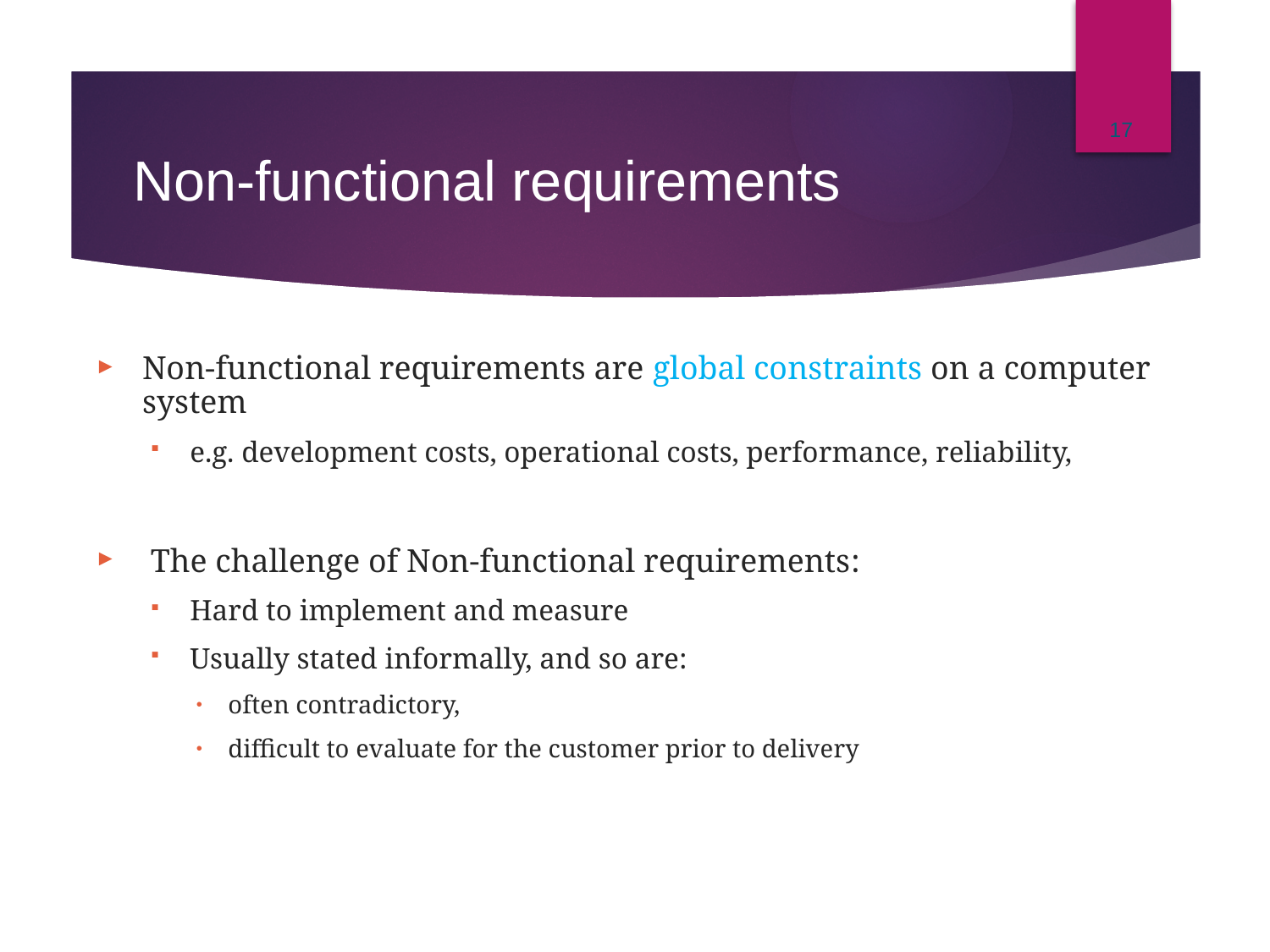

17
# Non-functional requirements
Non-functional requirements are global constraints on a computer system
e.g. development costs, operational costs, performance, reliability,

 The challenge of Non-functional requirements:
Hard to implement and measure
Usually stated informally, and so are:
often contradictory,
difficult to evaluate for the customer prior to delivery